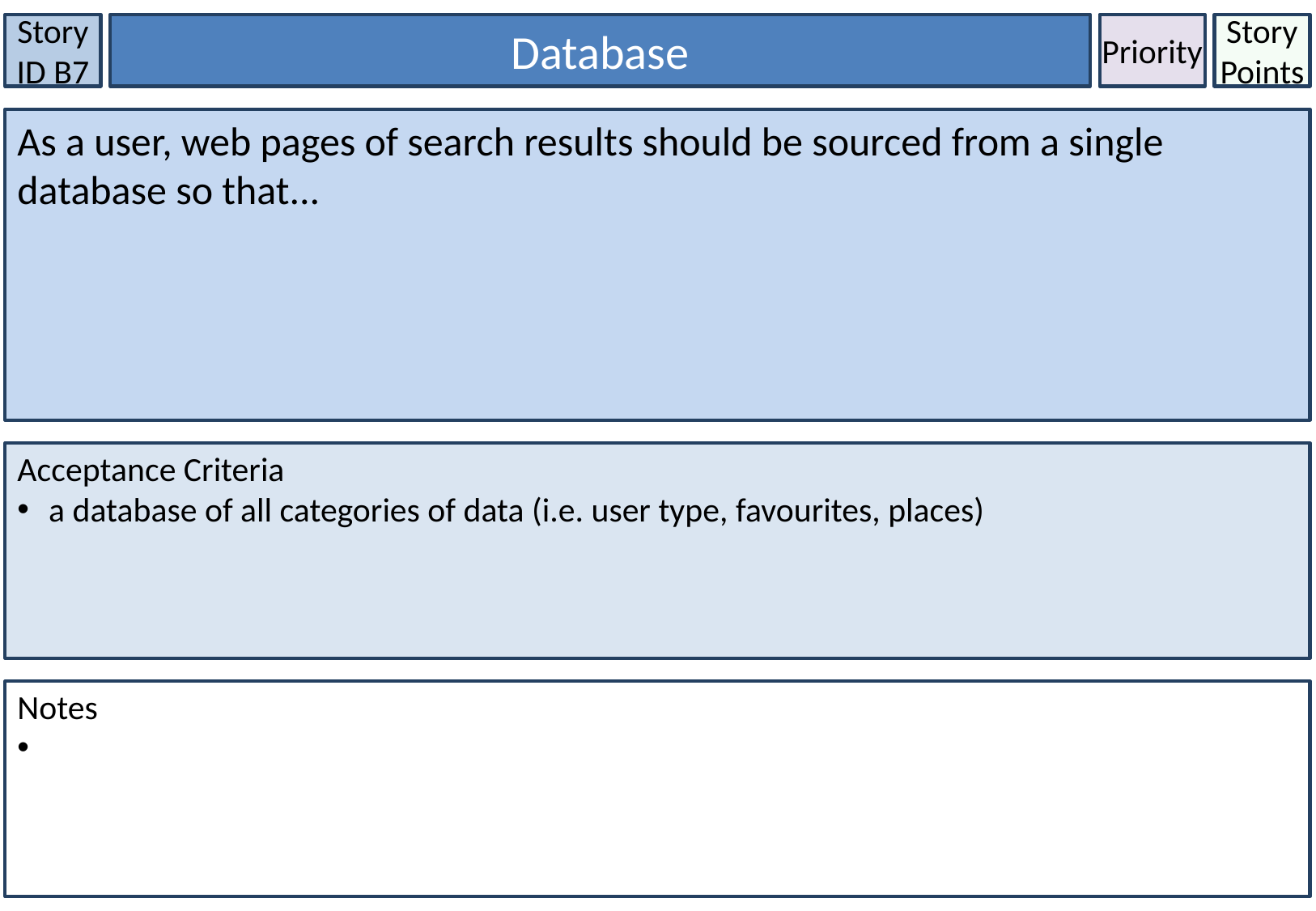

Story ID B7
Database
Priority
Story Points
As a user, web pages of search results should be sourced from a single database so that...
Acceptance Criteria
 a database of all categories of data (i.e. user type, favourites, places)
Notes